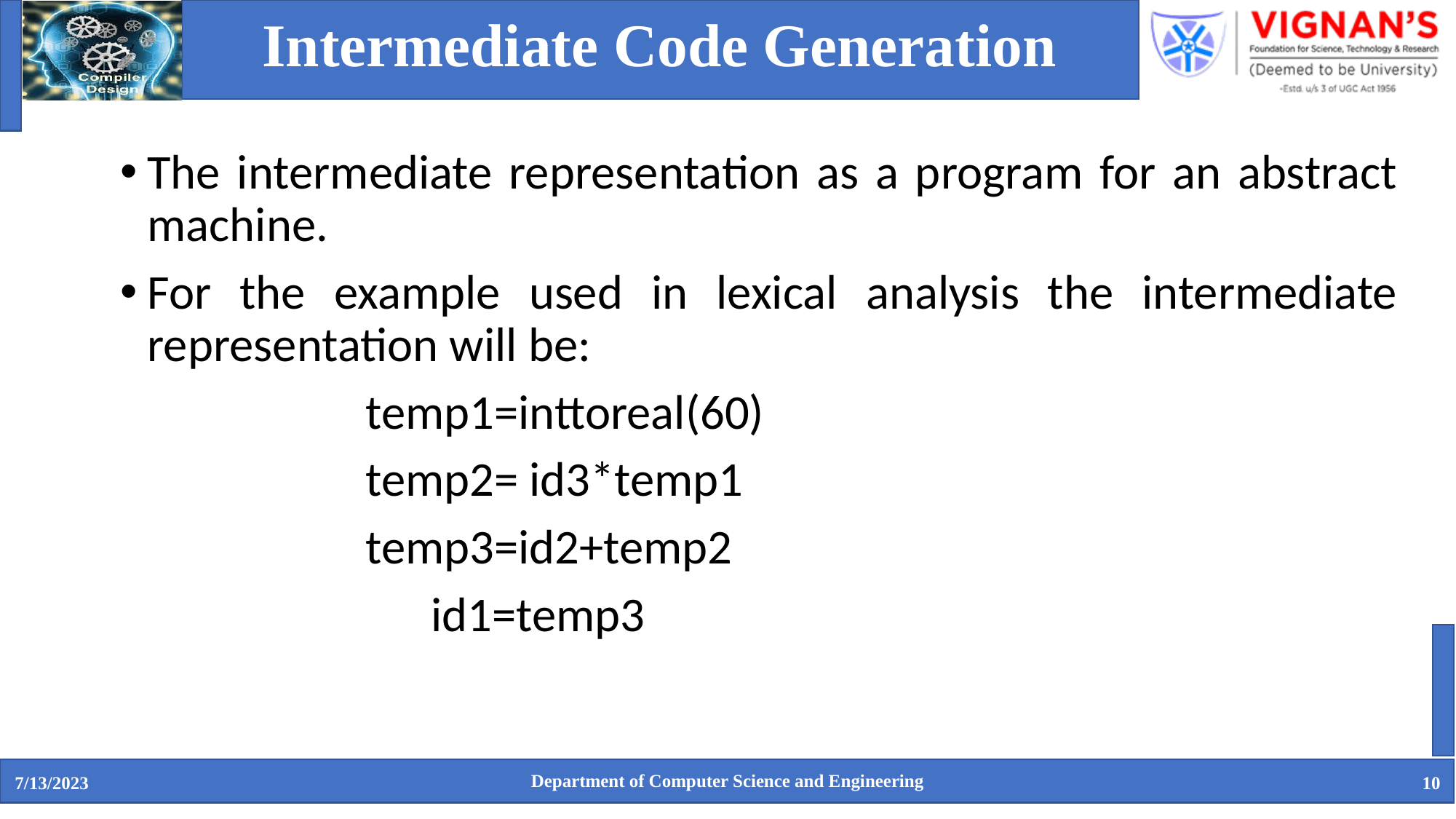

# Intermediate Code Generation
The intermediate representation as a program for an abstract machine.
For the example used in lexical analysis the intermediate representation will be:
 	  		temp1=inttoreal(60)
	  		temp2= id3*temp1
	  		temp3=id2+temp2
     	     	      id1=temp3
Department of Computer Science and Engineering